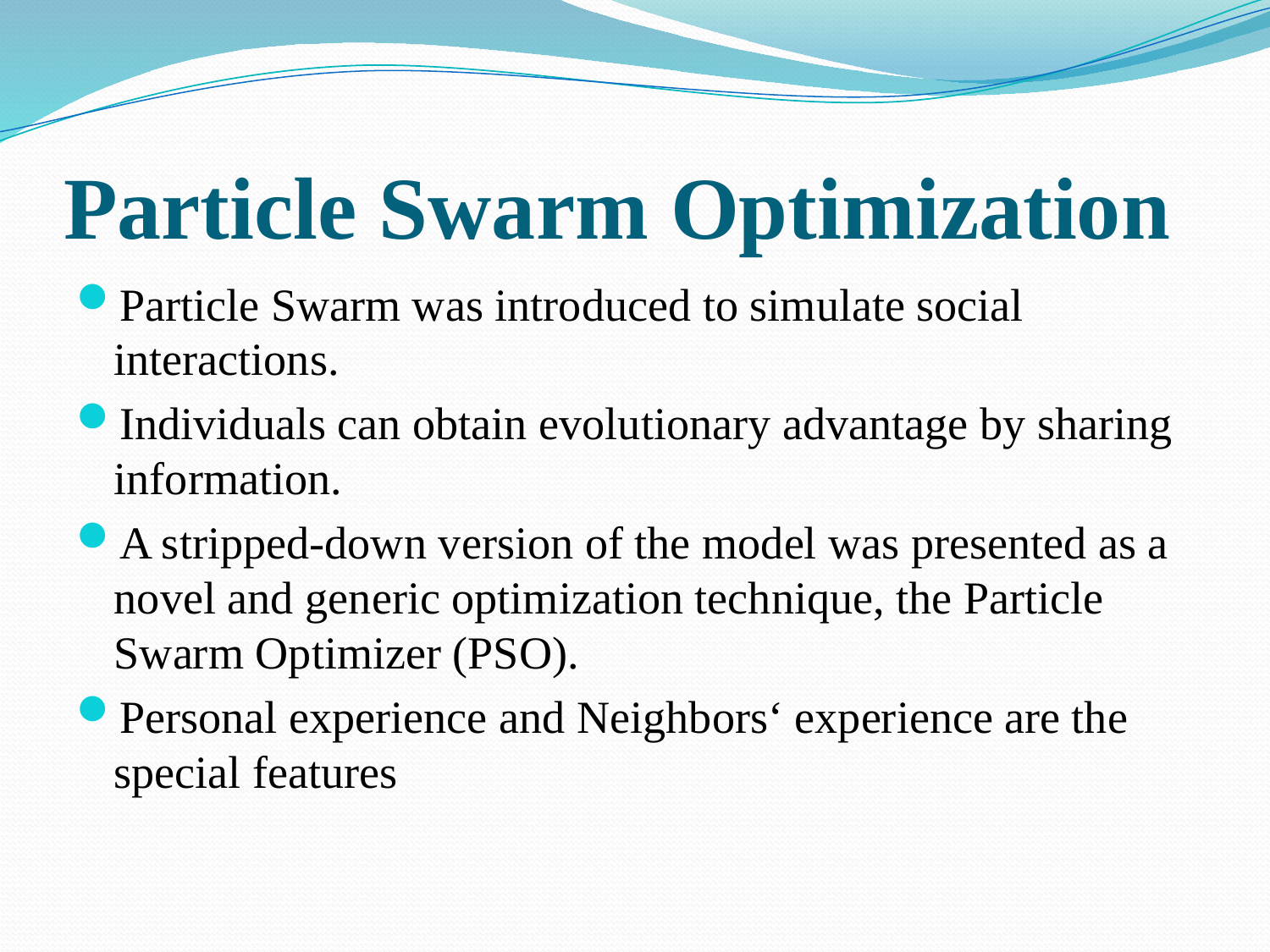

# Particle Swarm Optimization
Particle Swarm was introduced to simulate social interactions.
Individuals can obtain evolutionary advantage by sharing information.
A stripped-down version of the model was presented as a novel and generic optimization technique, the Particle Swarm Optimizer (PSO).
Personal experience and Neighbors‘ experience are the special features